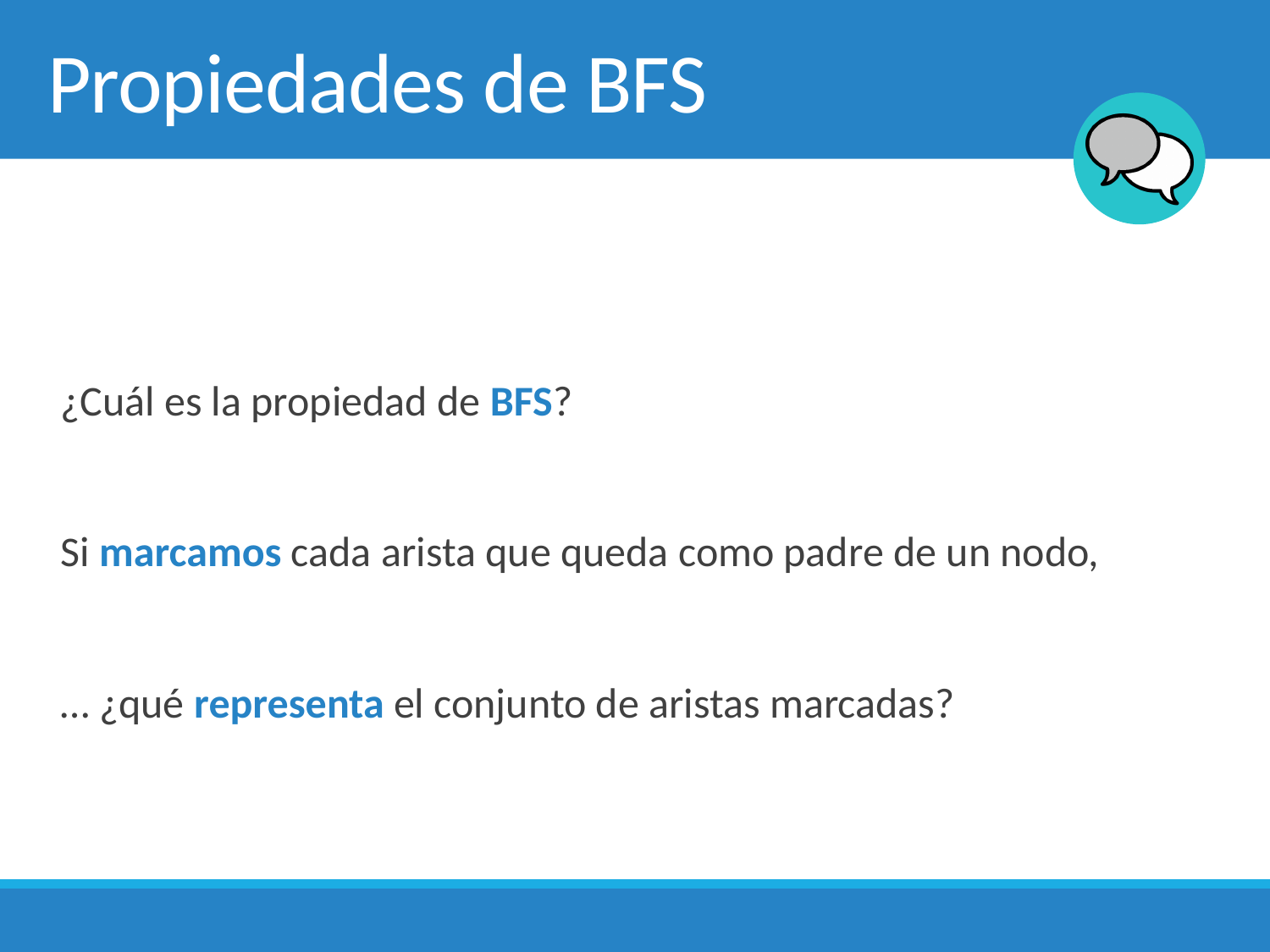

# Propiedades de BFS
¿Cuál es la propiedad de BFS?

Si marcamos cada arista que queda como padre de un nodo,

… ¿qué representa el conjunto de aristas marcadas?